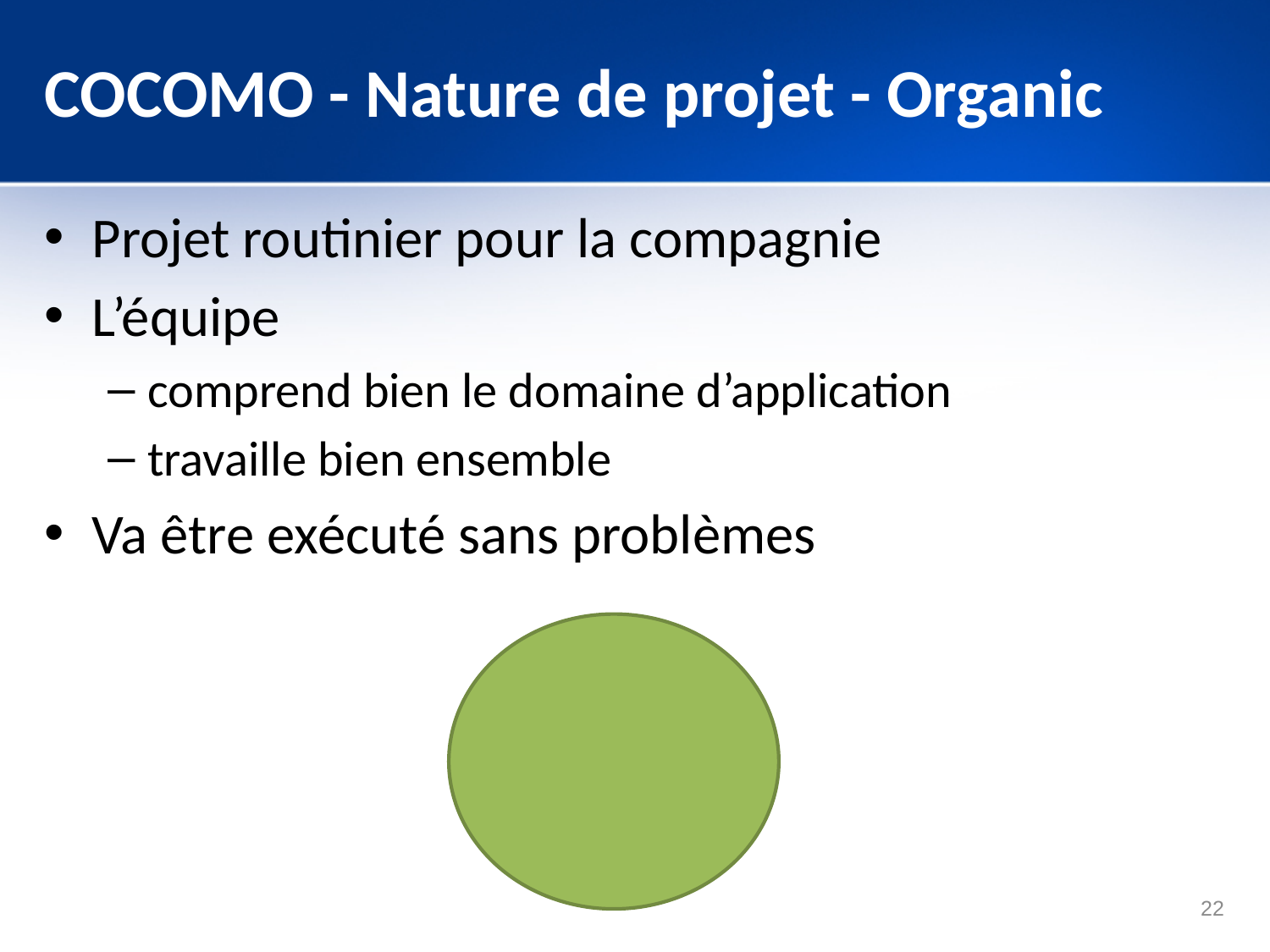

# COCOMO - Nature de projet - Organic

Projet routinier pour la compagnie
L’équipe
comprend bien le domaine d’application
travaille bien ensemble
Va être exécuté sans problèmes

22